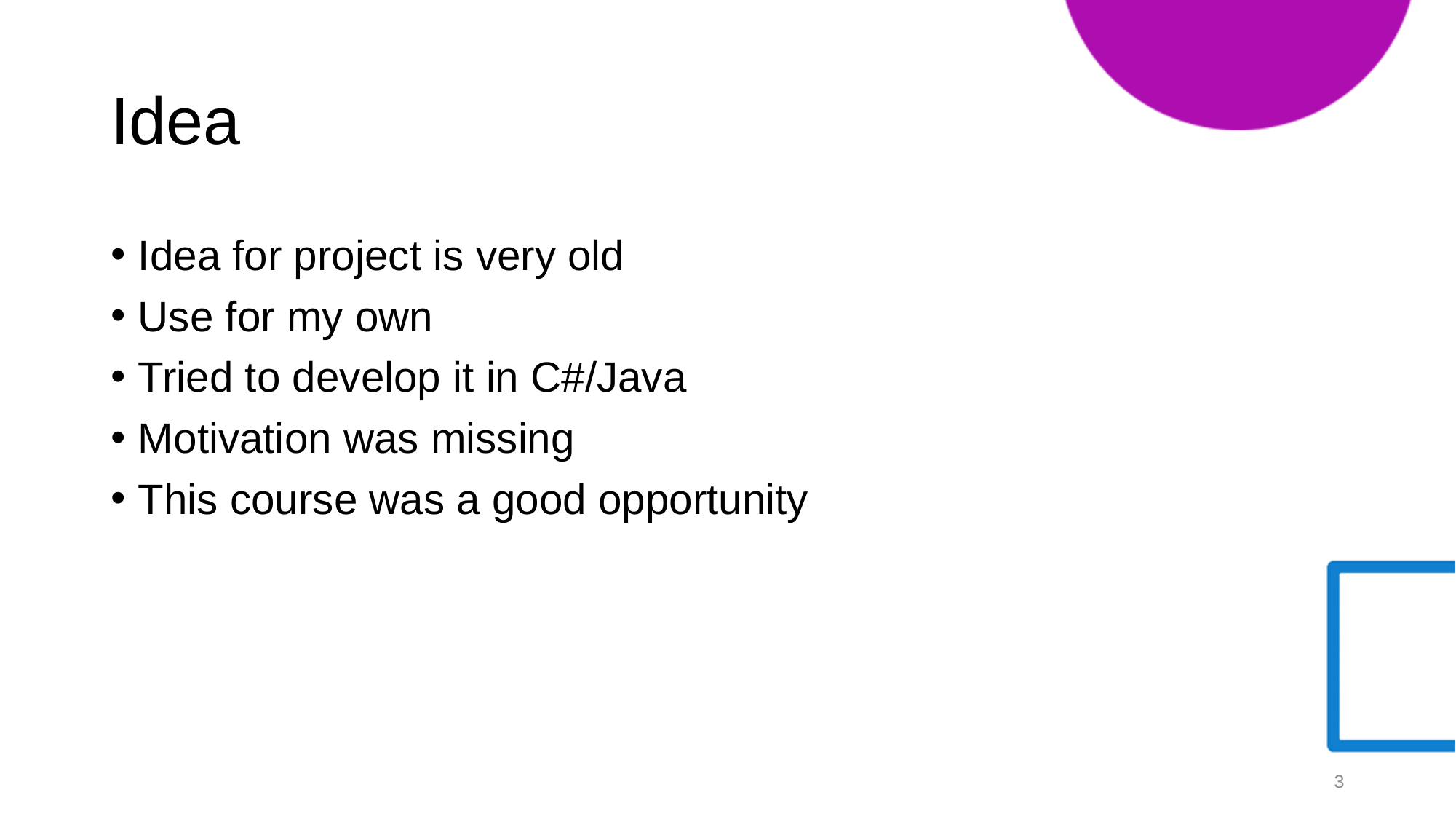

# Idea
Idea for project is very old
Use for my own
Tried to develop it in C#/Java
Motivation was missing
This course was a good opportunity

3